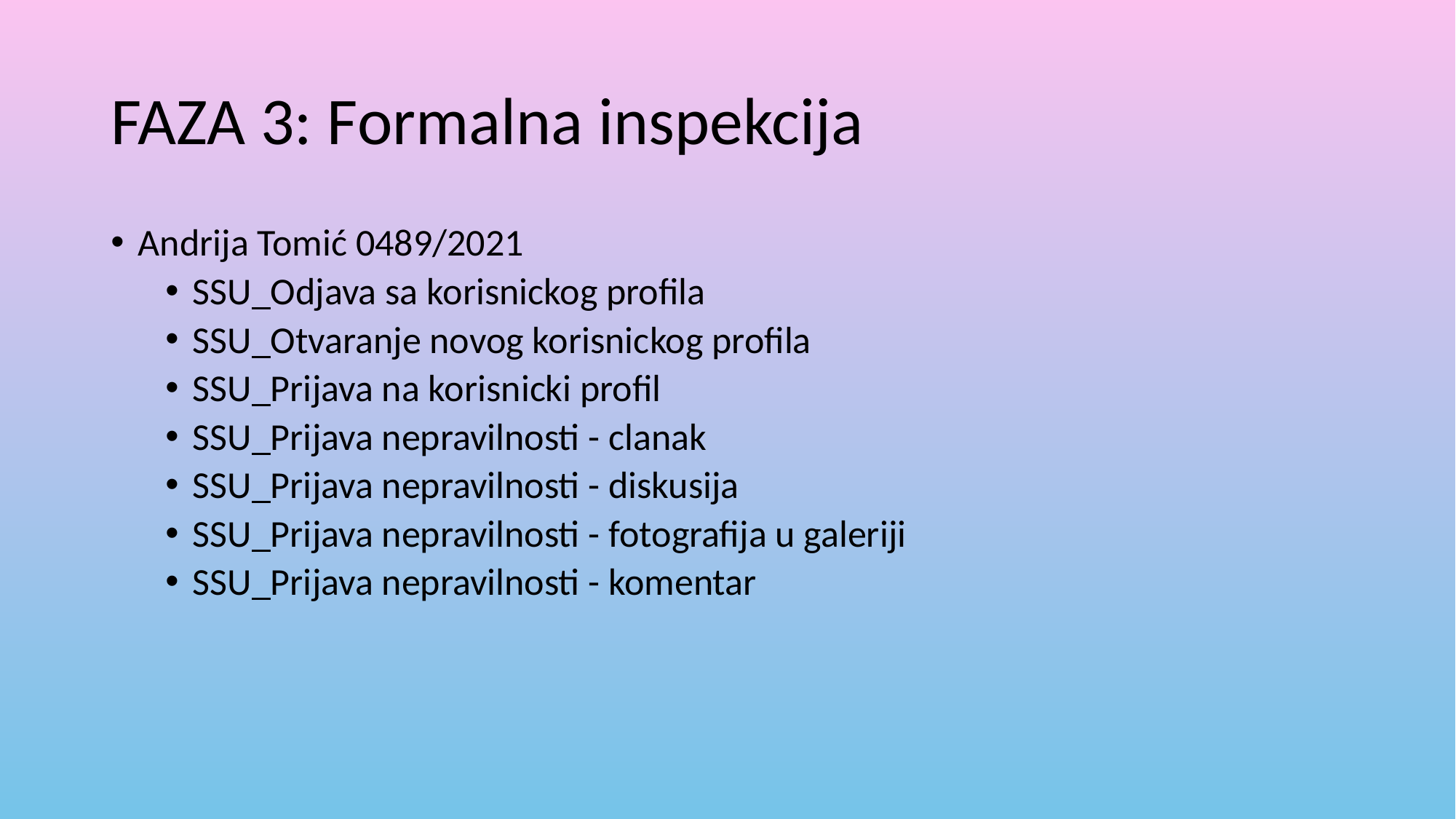

# FAZA 3: Formalna inspekcija
Andrija Tomić 0489/2021
SSU_Odjava sa korisnickog profila
SSU_Otvaranje novog korisnickog profila
SSU_Prijava na korisnicki profil
SSU_Prijava nepravilnosti - clanak
SSU_Prijava nepravilnosti - diskusija
SSU_Prijava nepravilnosti - fotografija u galeriji
SSU_Prijava nepravilnosti - komentar